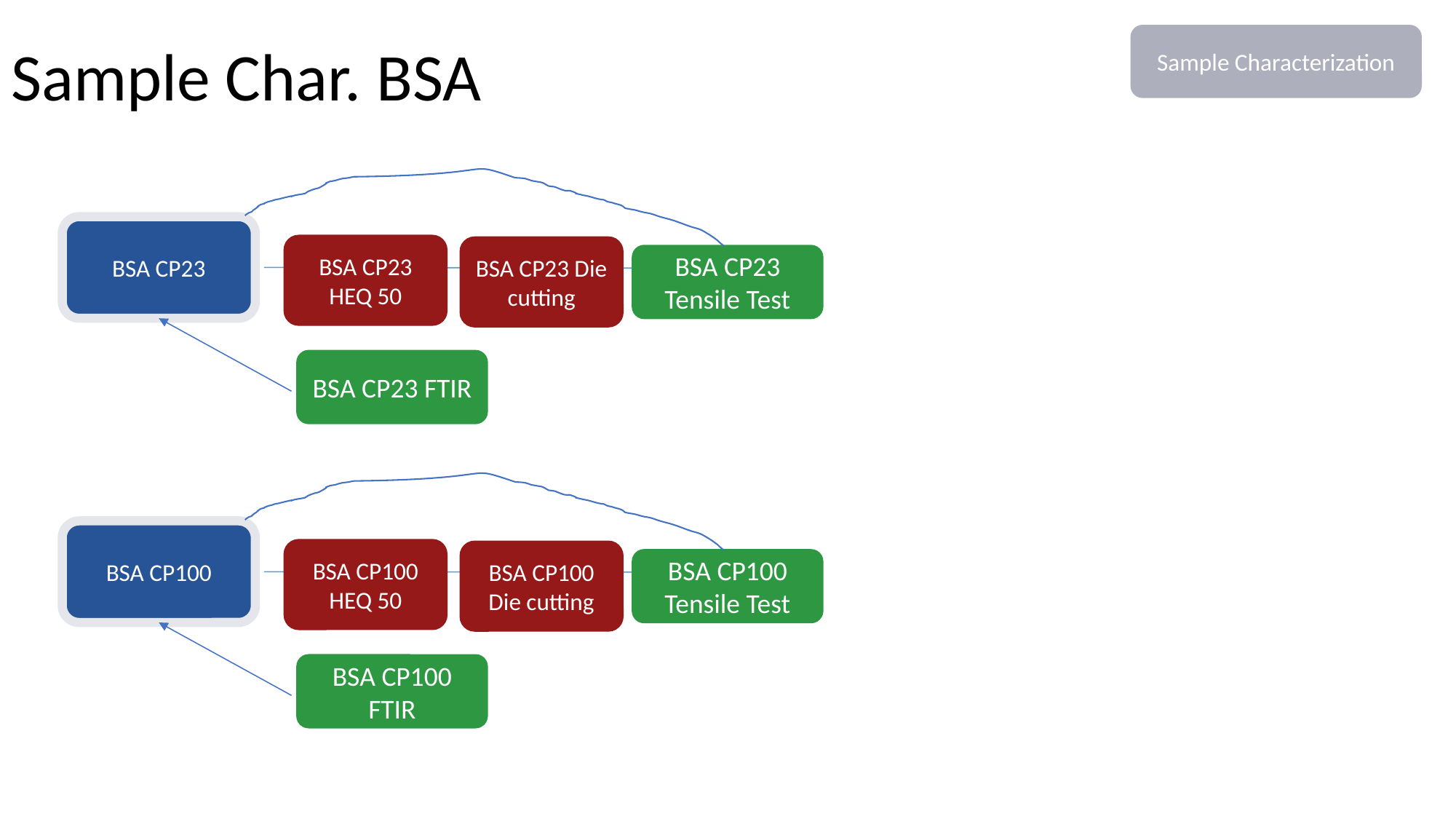

# Sample Char. BSA
Sample Characterization

BSA CP23
BSA CP23 HEQ 50
BSA CP23 Die cutting
BSA CP23 Tensile Test
BSA CP23 FTIR

BSA CP100
BSA CP100 HEQ 50
BSA CP100 Die cutting
BSA CP100 Tensile Test
BSA CP100 FTIR